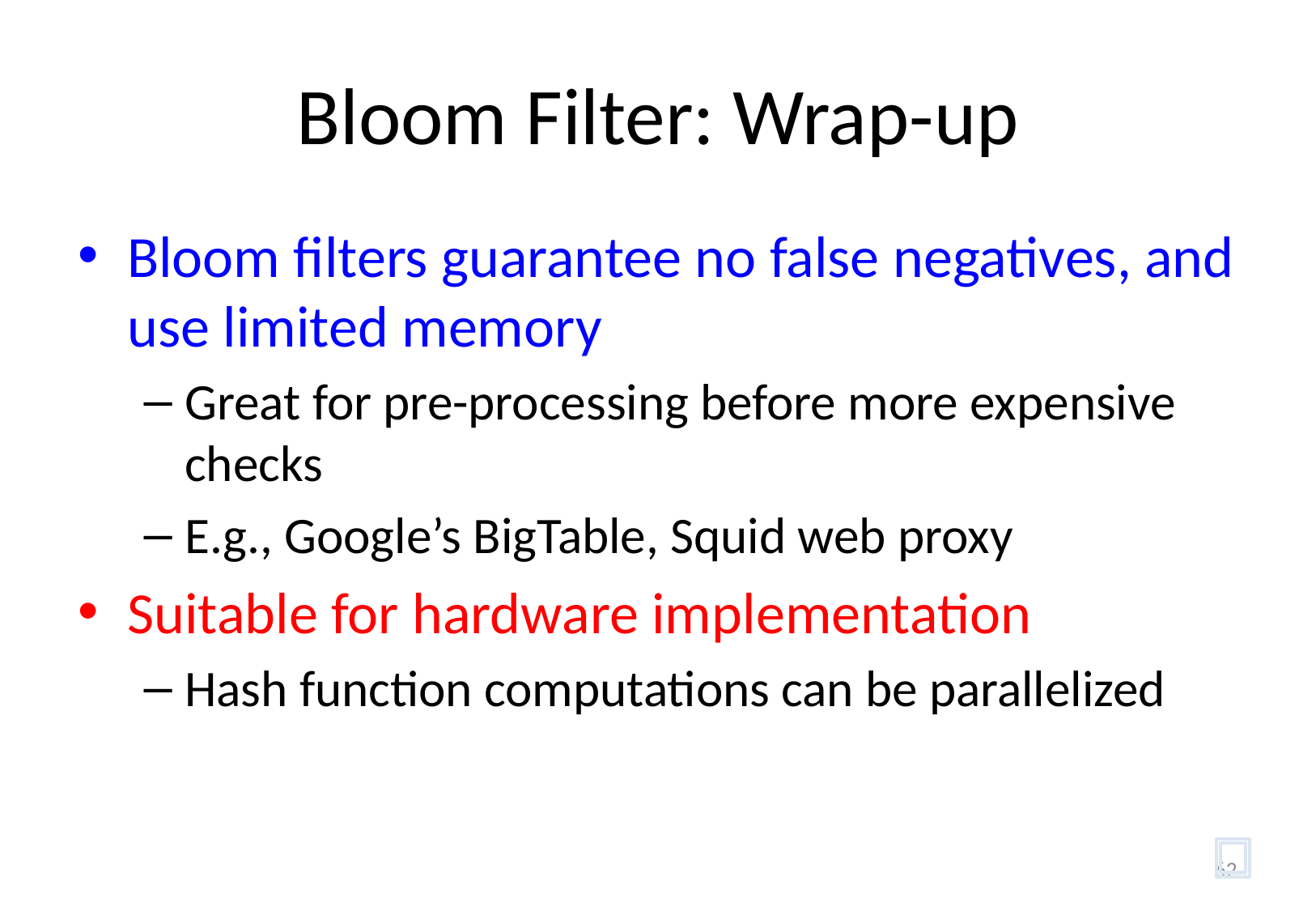

# Bloom Filter: Wrap-up
Bloom filters guarantee no false negatives, and use limited memory
Great for pre-processing before more expensive checks
E.g., Google’s BigTable, Squid web proxy
Suitable for hardware implementation
Hash function computations can be parallelized

62